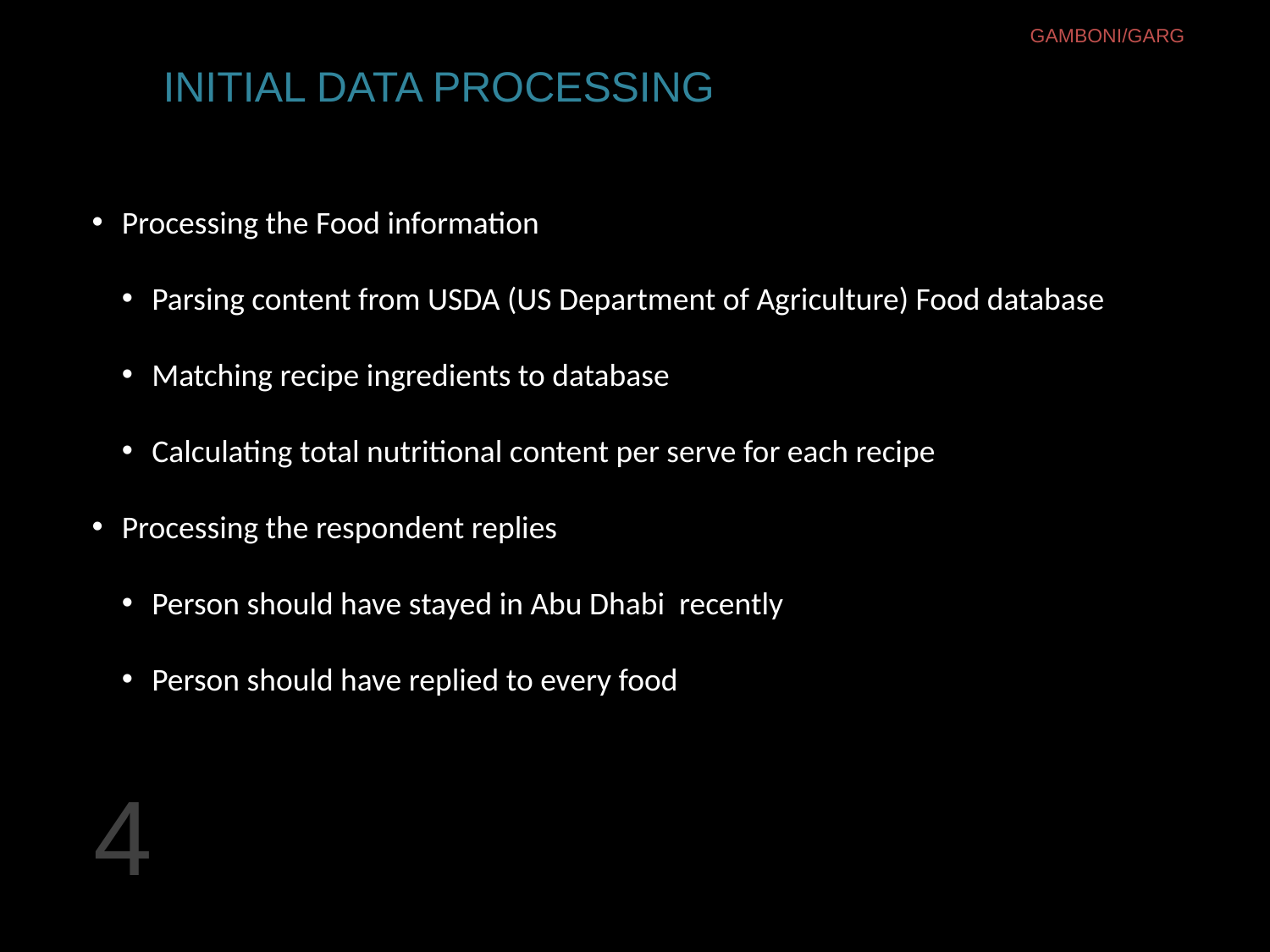

GAMBONI/GARG
INITIAL DATA PROCESSING
Processing the Food information
Parsing content from USDA (US Department of Agriculture) Food database
Matching recipe ingredients to database
Calculating total nutritional content per serve for each recipe
Processing the respondent replies
Person should have stayed in Abu Dhabi  recently
Person should have replied to every food
4